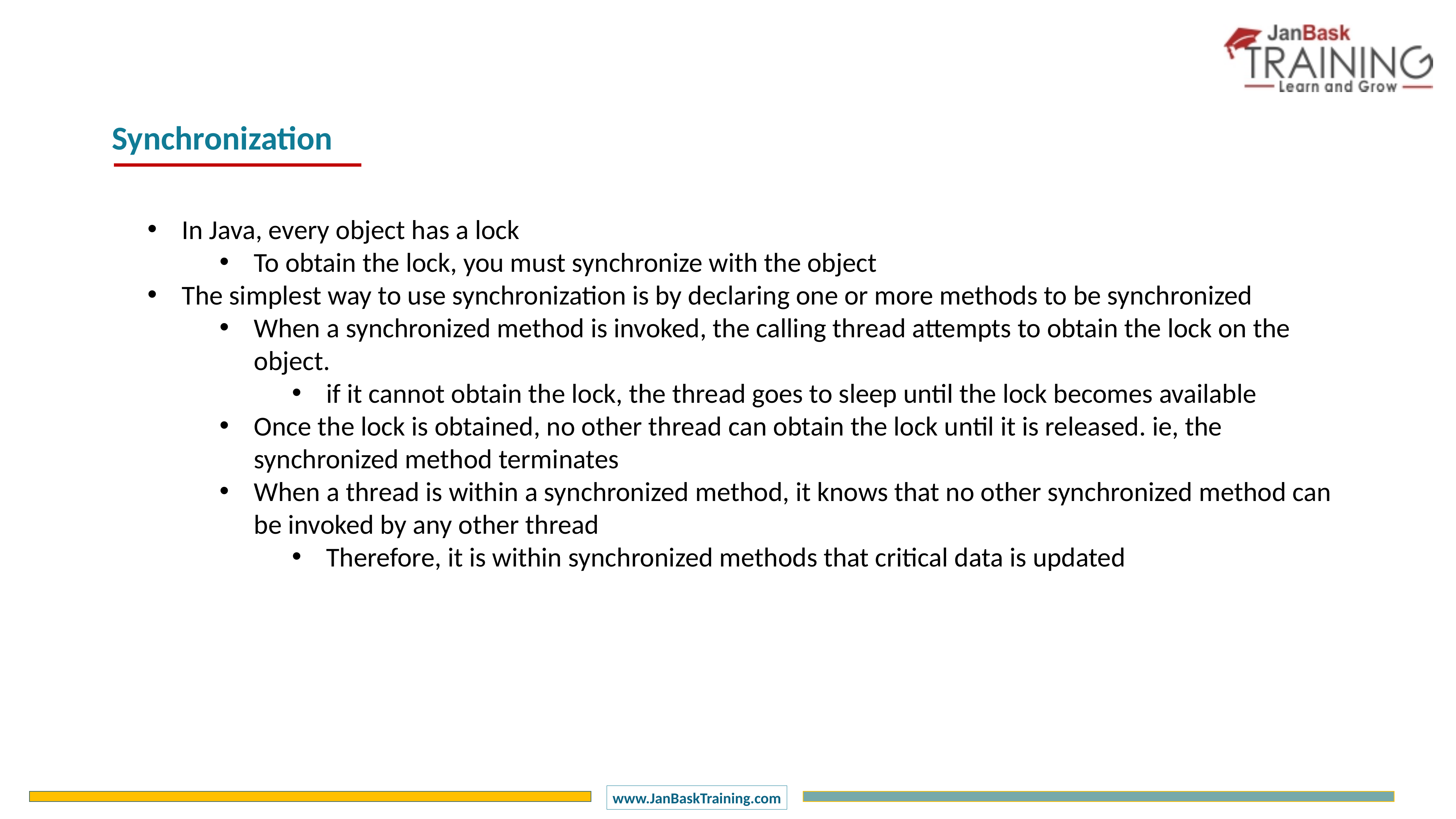

Synchronization

In Java, every object has a lock
To obtain the lock, you must synchronize with the object
The simplest way to use synchronization is by declaring one or more methods to be synchronized
When a synchronized method is invoked, the calling thread attempts to obtain the lock on the object.
if it cannot obtain the lock, the thread goes to sleep until the lock becomes available
Once the lock is obtained, no other thread can obtain the lock until it is released. ie, the synchronized method terminates
When a thread is within a synchronized method, it knows that no other synchronized method can be invoked by any other thread
Therefore, it is within synchronized methods that critical data is updated